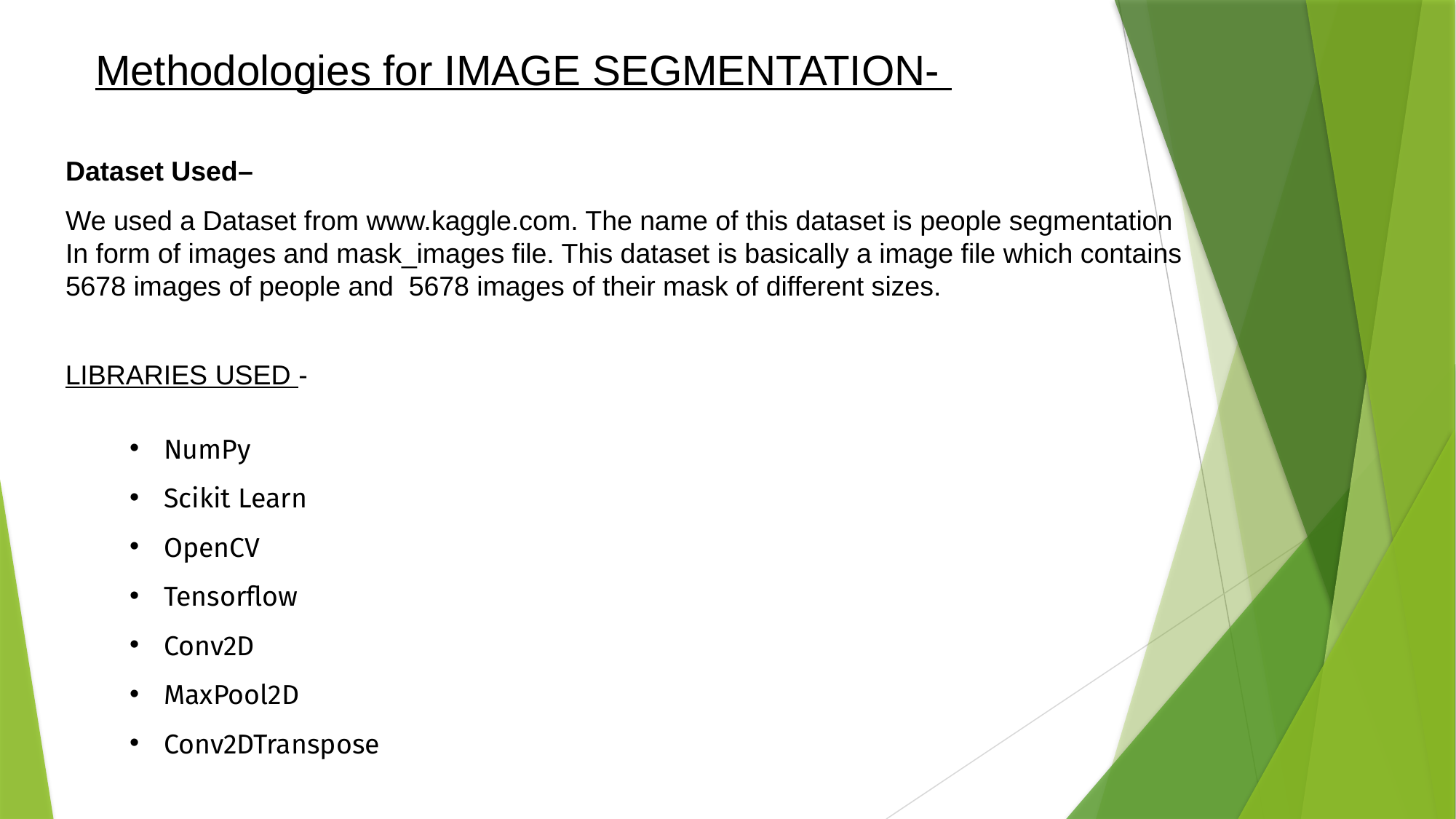

Methodologies for IMAGE SEGMENTATION-
Dataset Used–

We used a Dataset from www.kaggle.com. The name of this dataset is people segmentation
In form of images and mask_images file. This dataset is basically a image file which contains 5678 images of people and  5678 images of their mask of different sizes.

LIBRARIES USED -
NumPy
Scikit Learn
OpenCV
Tensorflow
Conv2D
MaxPool2D
Conv2DTranspose